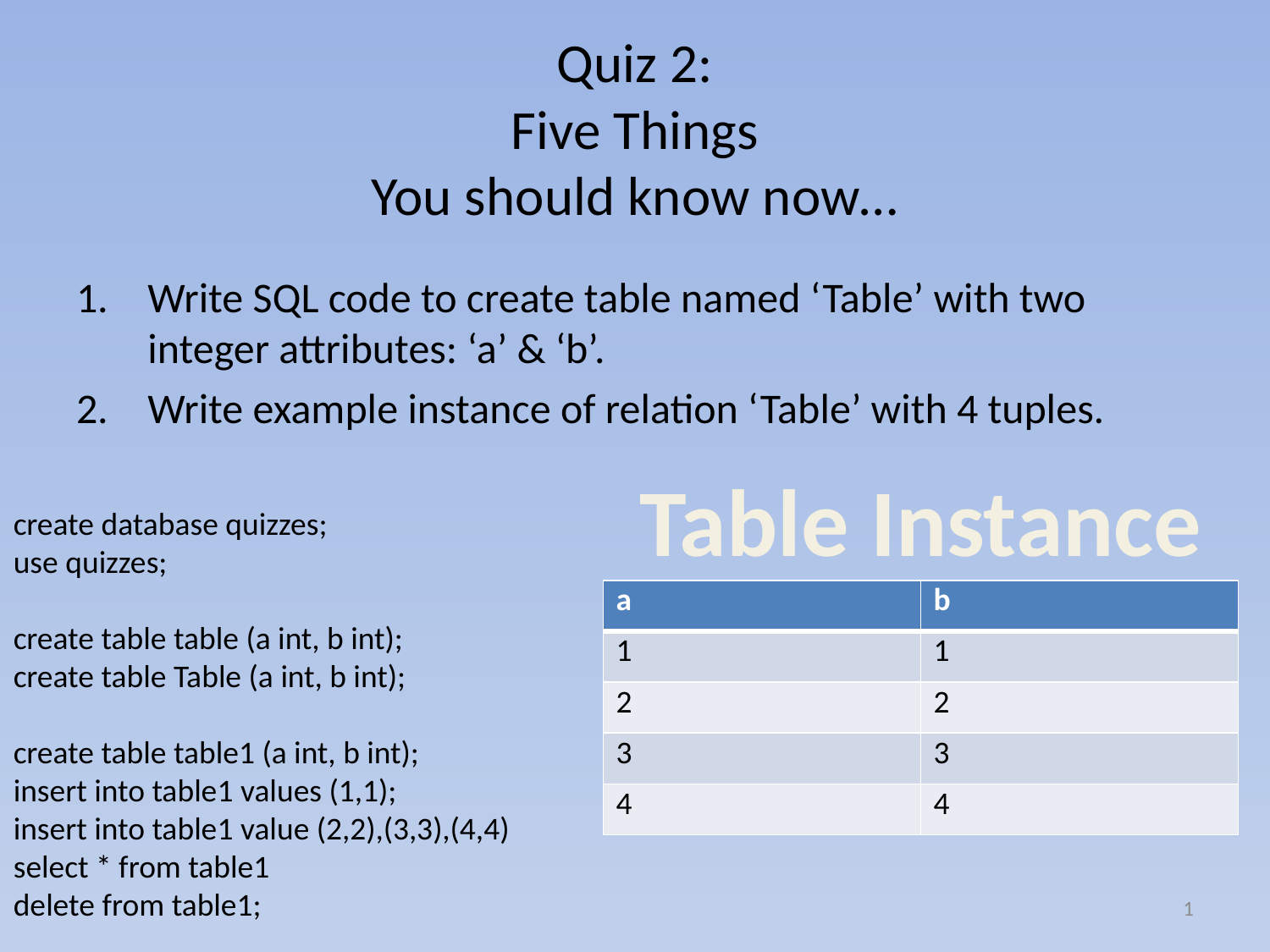

# Quiz 2: Five Things You should know now…
Write SQL code to create table named ‘Table’ with two integer attributes: ‘a’ & ‘b’.
Write example instance of relation ‘Table’ with 4 tuples.

Table Instance
create database quizzes;
use quizzes;

create table table (a int, b int);
create table Table (a int, b int);

create table table1 (a int, b int);
insert into table1 values (1,1);
insert into table1 value (2,2),(3,3),(4,4)
select * from table1
delete from table1;
| a | b |
| --- | --- |
| 1 | 1 |
| 2 | 2 |
| 3 | 3 |
| 4 | 4 |
1